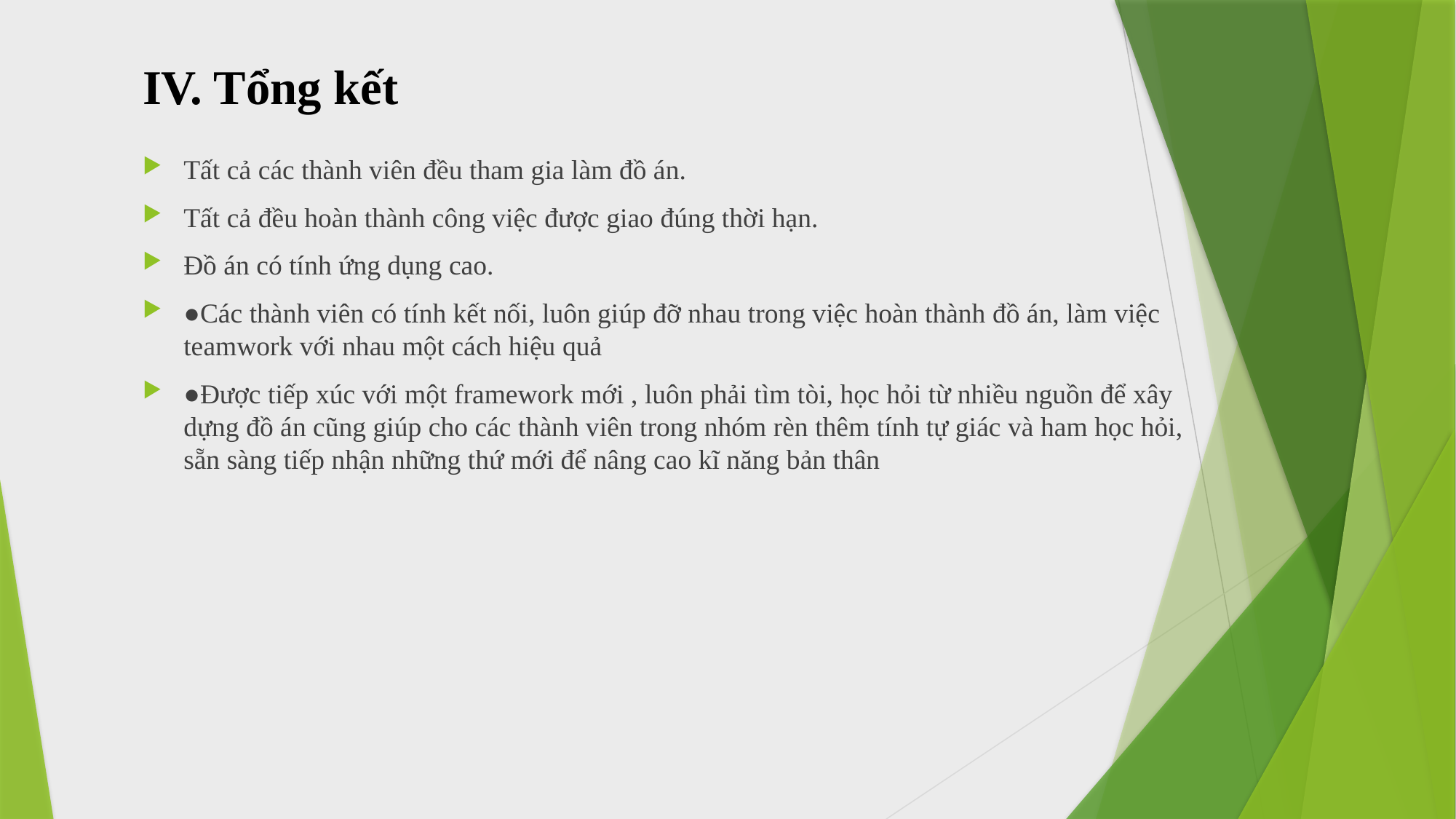

# IV. Tổng kết
Tất cả các thành viên đều tham gia làm đồ án.
Tất cả đều hoàn thành công việc được giao đúng thời hạn.
Đồ án có tính ứng dụng cao.
●Các thành viên có tính kết nối, luôn giúp đỡ nhau trong việc hoàn thành đồ án, làm việc teamwork với nhau một cách hiệu quả
●Được tiếp xúc với một framework mới , luôn phải tìm tòi, học hỏi từ nhiều nguồn để xây dựng đồ án cũng giúp cho các thành viên trong nhóm rèn thêm tính tự giác và ham học hỏi, sẵn sàng tiếp nhận những thứ mới để nâng cao kĩ năng bản thân